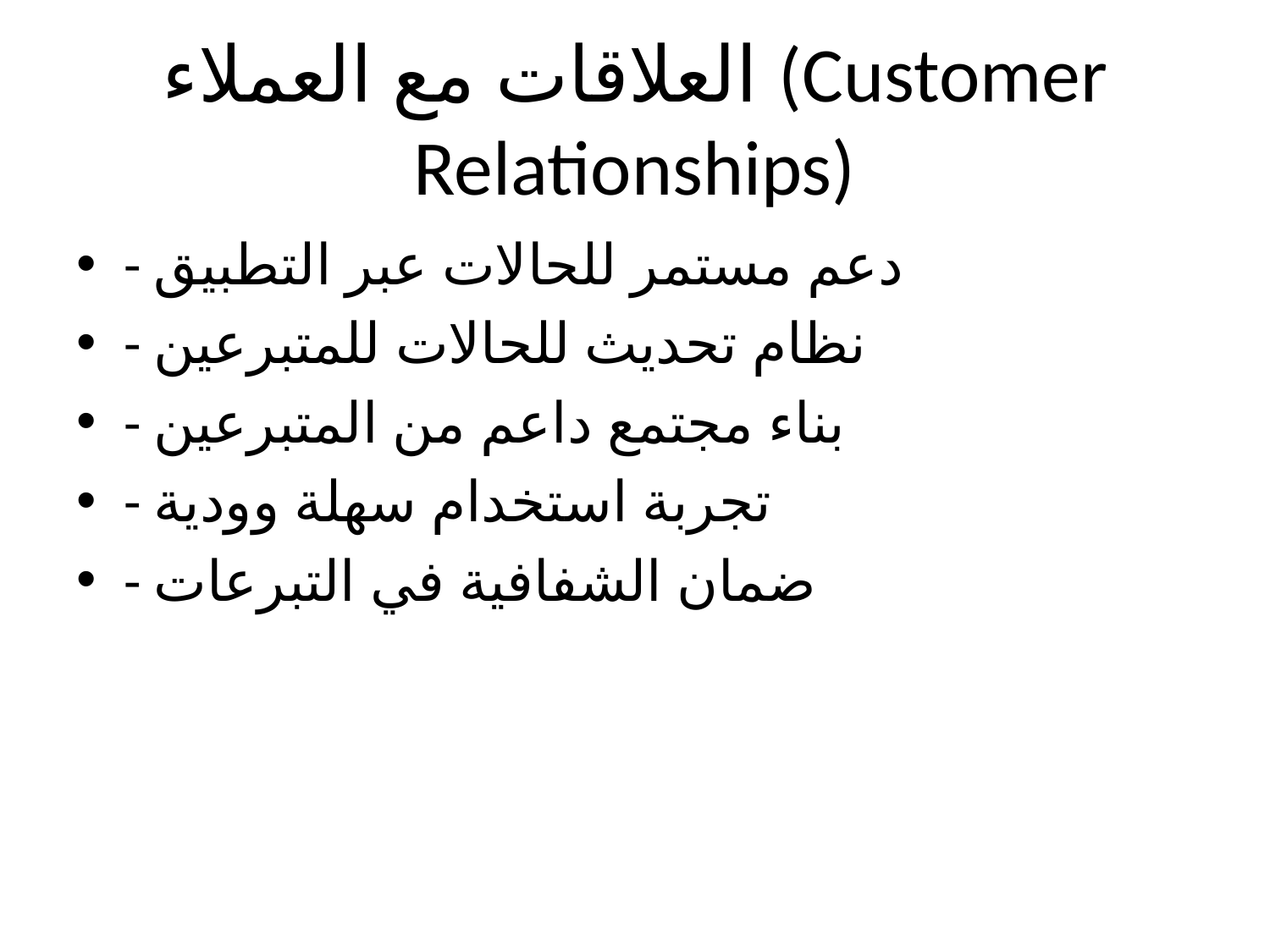

# العلاقات مع العملاء (Customer Relationships)
- دعم مستمر للحالات عبر التطبيق
- نظام تحديث للحالات للمتبرعين
- بناء مجتمع داعم من المتبرعين
- تجربة استخدام سهلة وودية
- ضمان الشفافية في التبرعات